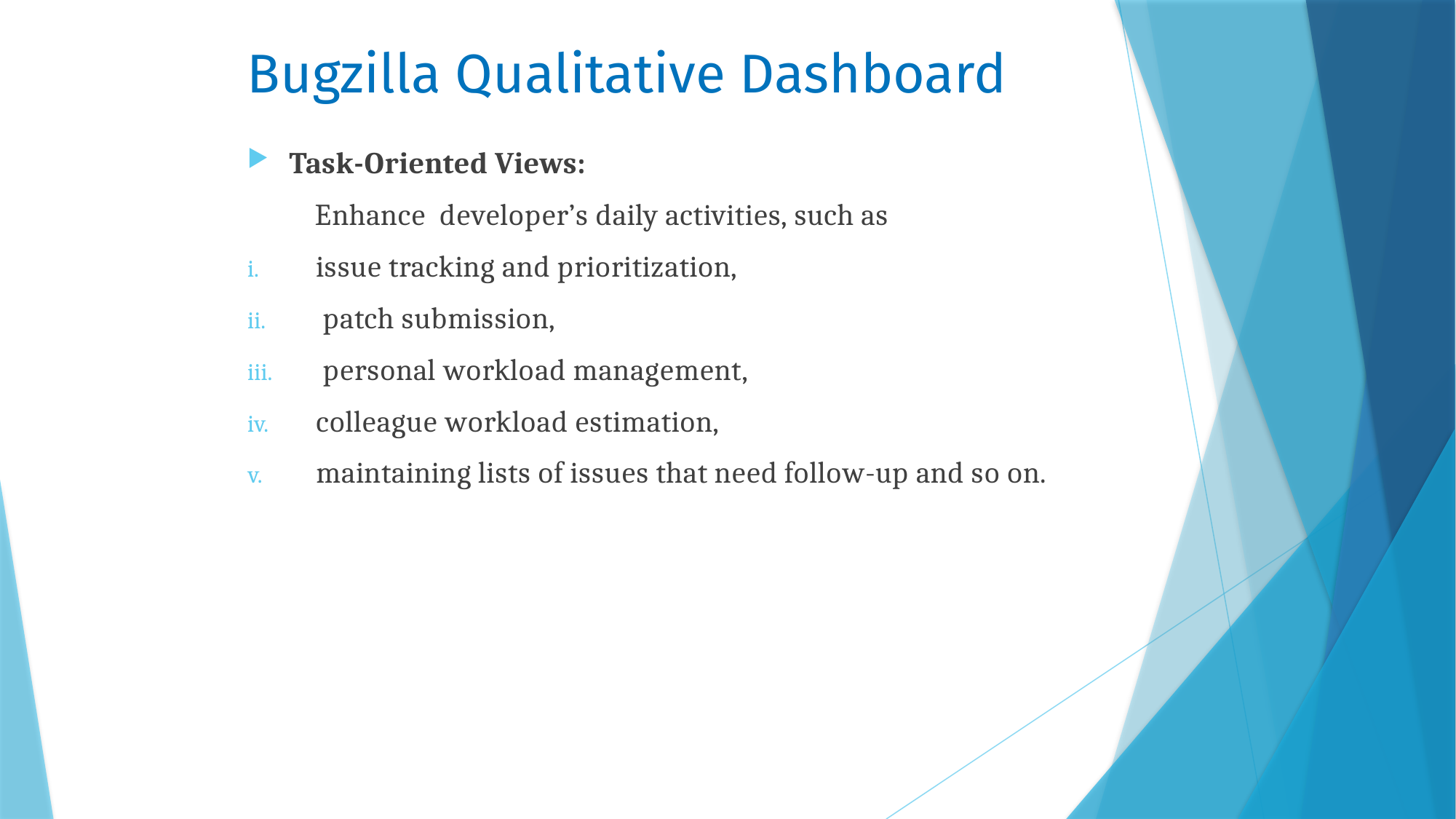

# Bugzilla Qualitative Dashboard
Task-Oriented Views:
          Enhance  developer’s daily activities, such as
issue tracking and prioritization,
 patch submission,
 personal workload management,
colleague workload estimation,
maintaining lists of issues that need follow-up and so on.